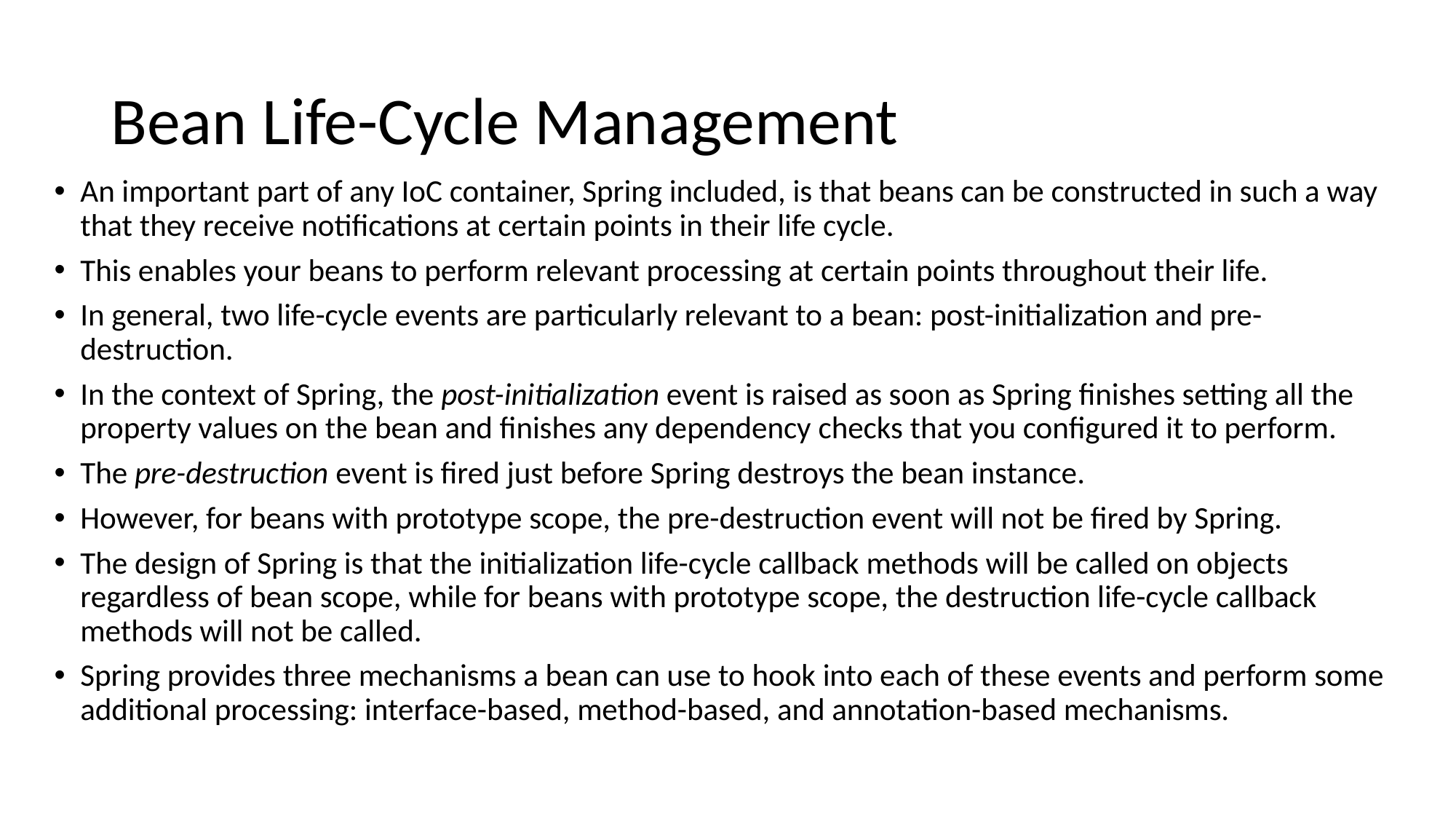

# Bean Life-Cycle Management
An important part of any IoC container, Spring included, is that beans can be constructed in such a way that they receive notifications at certain points in their life cycle.
This enables your beans to perform relevant processing at certain points throughout their life.
In general, two life-cycle events are particularly relevant to a bean: post-initialization and pre-destruction.
In the context of Spring, the post-initialization event is raised as soon as Spring finishes setting all the property values on the bean and finishes any dependency checks that you configured it to perform.
The pre-destruction event is fired just before Spring destroys the bean instance.
However, for beans with prototype scope, the pre-destruction event will not be fired by Spring.
The design of Spring is that the initialization life-cycle callback methods will be called on objects regardless of bean scope, while for beans with prototype scope, the destruction life-cycle callback methods will not be called.
Spring provides three mechanisms a bean can use to hook into each of these events and perform some additional processing: interface-based, method-based, and annotation-based mechanisms.